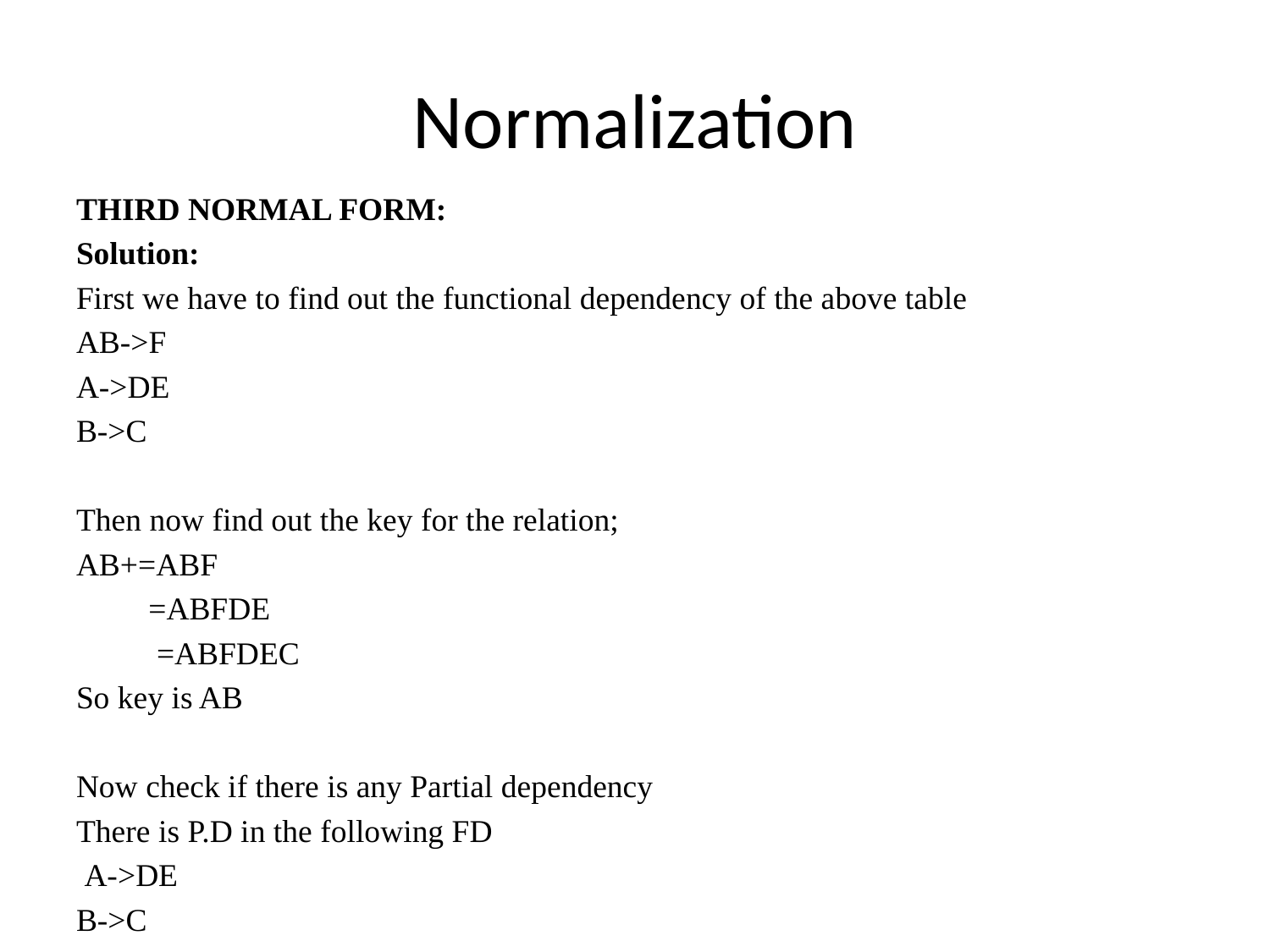

# Normalization

THIRD NORMAL FORM:
Solution:
First we have to find out the functional dependency of the above table
AB->F
A->DE
B->C

Then now find out the key for the relation;
AB+=ABF
         =ABFDE
          =ABFDEC
So key is AB

Now check if there is any Partial dependency
There is P.D in the following FD
 A->DE
B->C